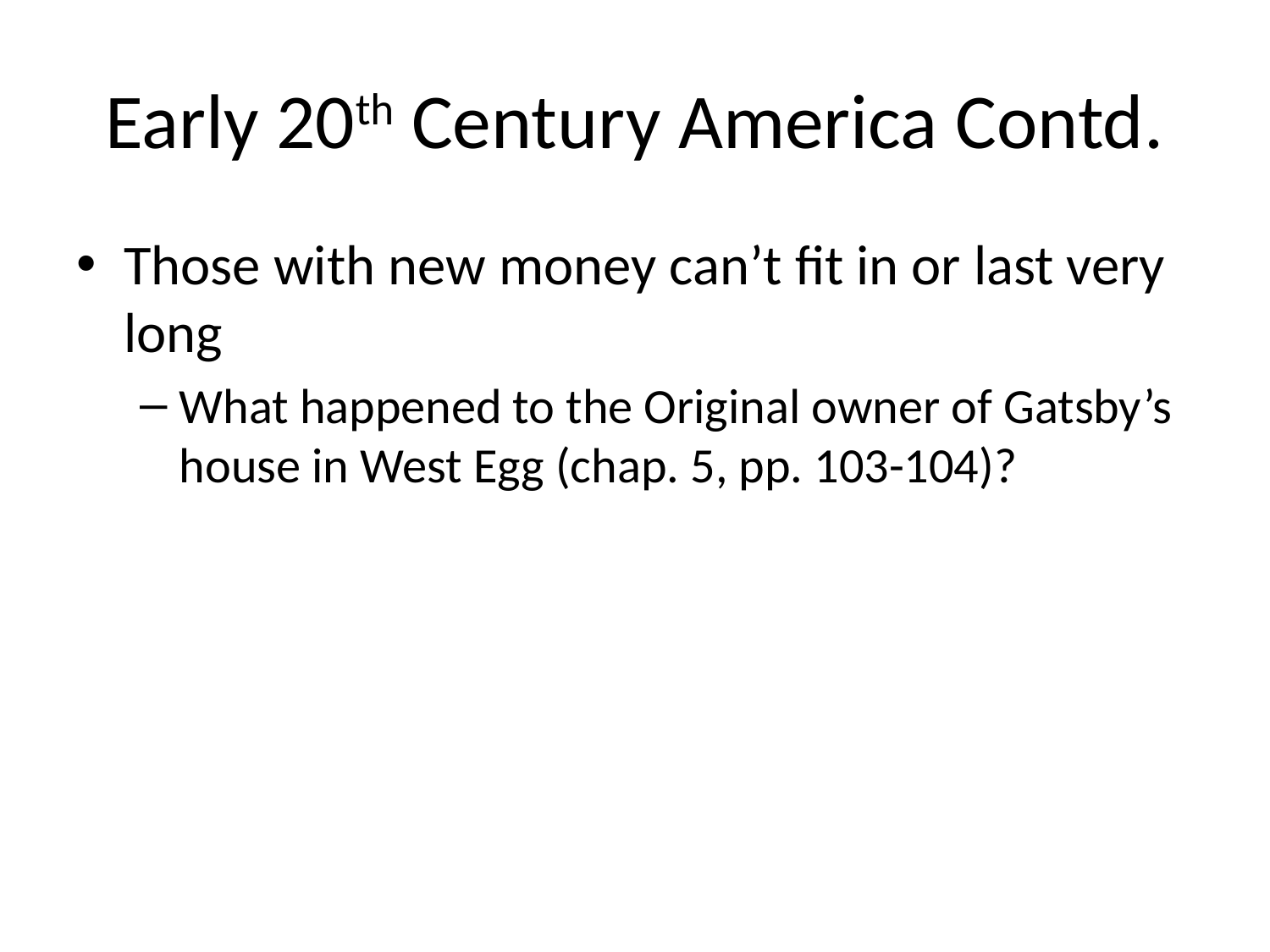

# Early 20th Century America Contd.
Those with new money can’t fit in or last very long
What happened to the Original owner of Gatsby’s house in West Egg (chap. 5, pp. 103-104)?